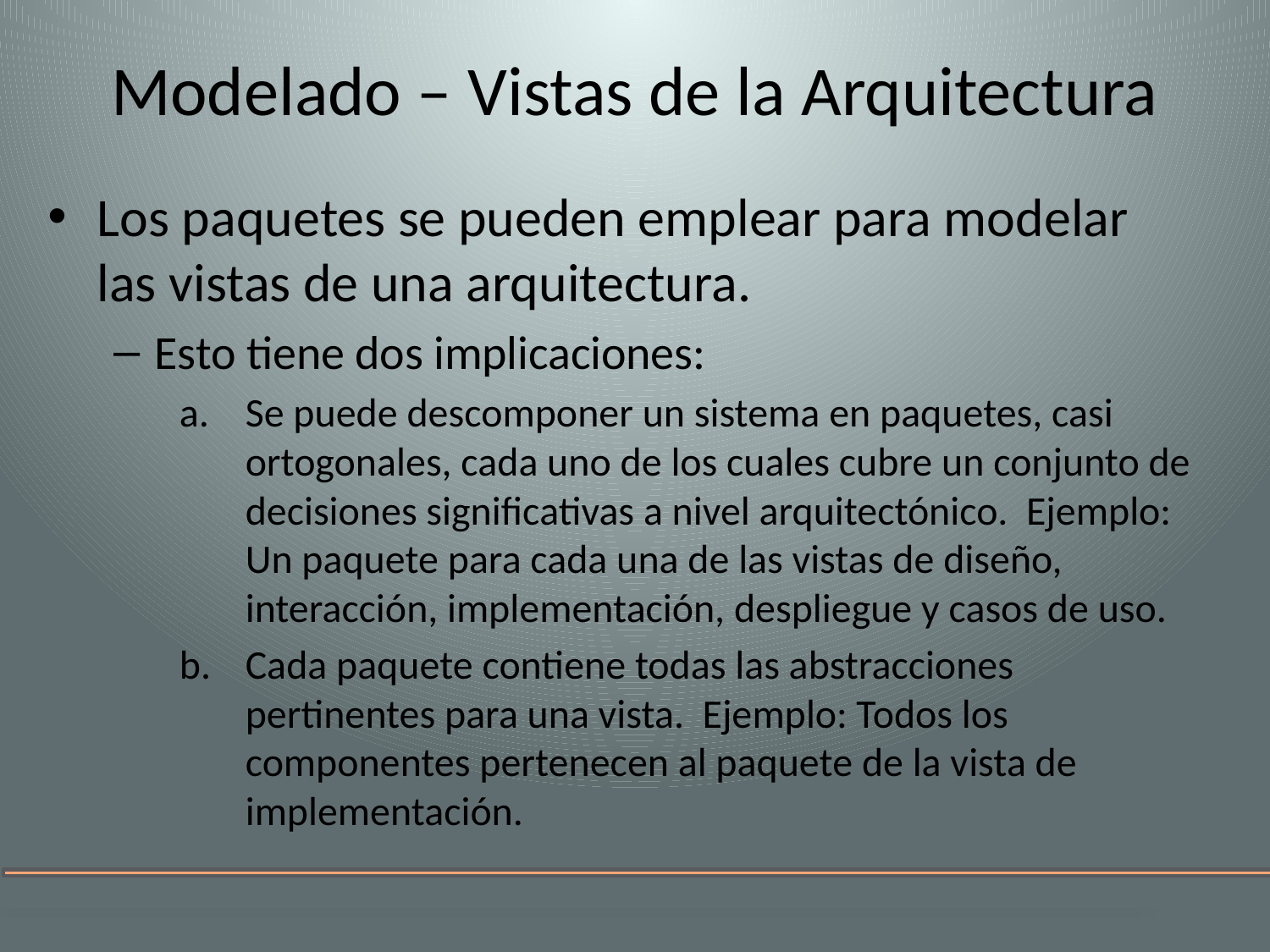

# Modelado – Vistas de la Arquitectura
Los paquetes se pueden emplear para modelar las vistas de una arquitectura.
Esto tiene dos implicaciones:
Se puede descomponer un sistema en paquetes, casi ortogonales, cada uno de los cuales cubre un conjunto de decisiones significativas a nivel arquitectónico.  Ejemplo: Un paquete para cada una de las vistas de diseño, interacción, implementación, despliegue y casos de uso.
Cada paquete contiene todas las abstracciones pertinentes para una vista.  Ejemplo: Todos los componentes pertenecen al paquete de la vista de implementación.